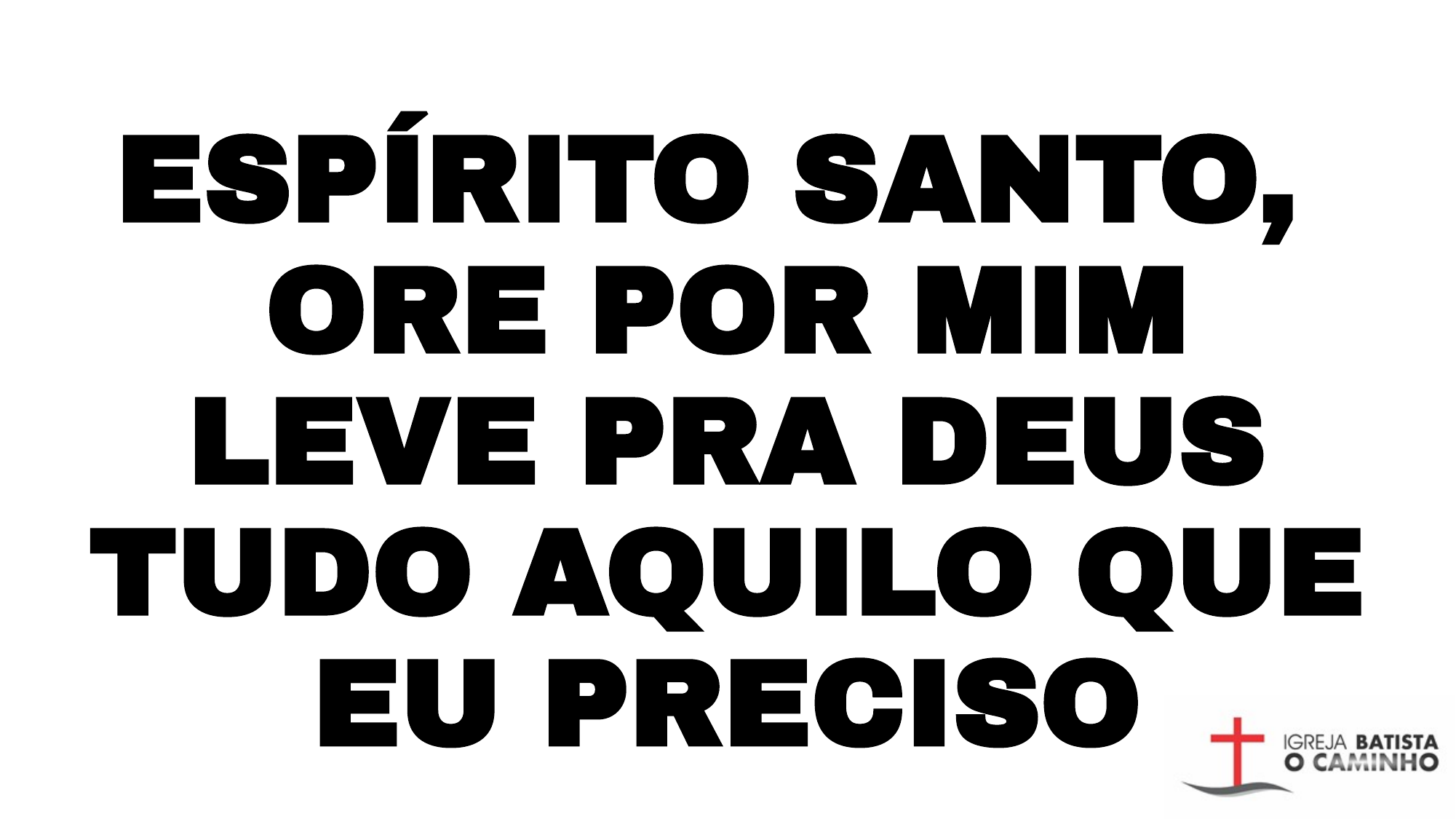

# ESPÍRITO SANTO, ORE POR MIM LEVE PRA DEUS TUDO AQUILO QUE EU PRECISO